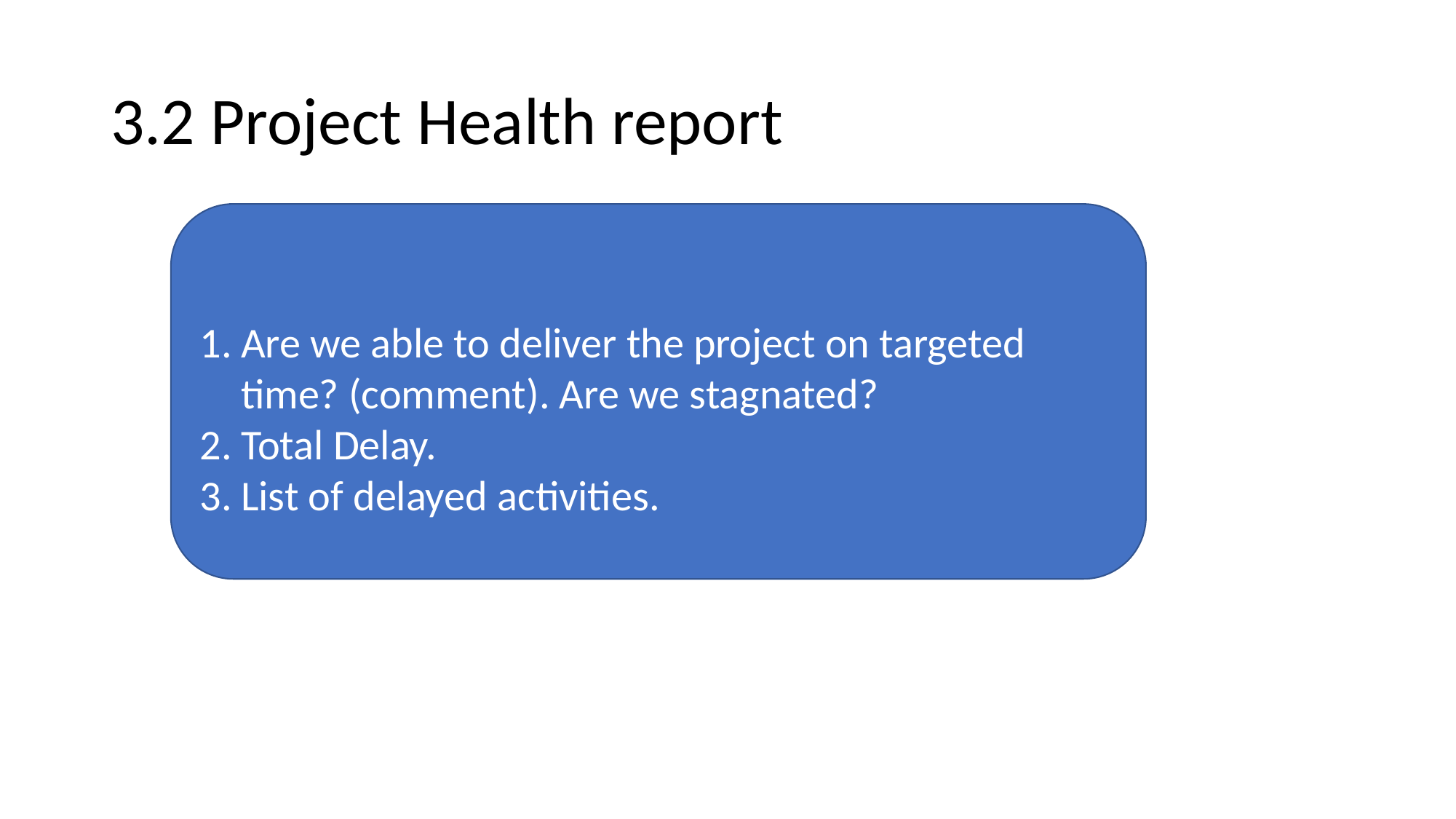

# 3.2 Project Health report

Are we able to deliver the project on targeted time? (comment). Are we stagnated?
Total Delay.
List of delayed activities.